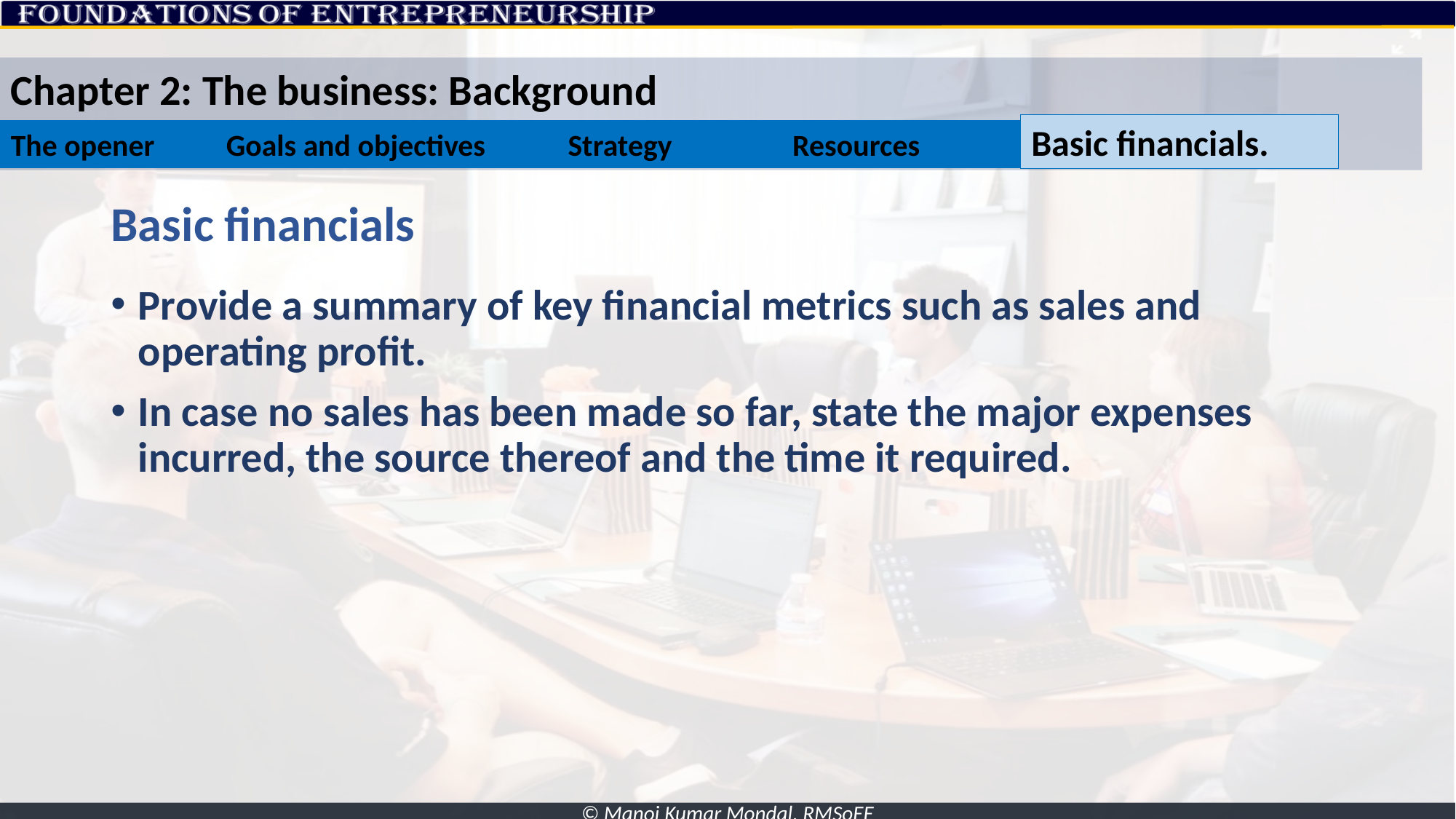

Chapter 2: The business: Background

Basic financials.
Goals and objectives
Resources
The opener
Strategy
# Basic financials
Provide a summary of key financial metrics such as sales and operating profit.
In case no sales has been made so far, state the major expenses incurred, the source thereof and the time it required.